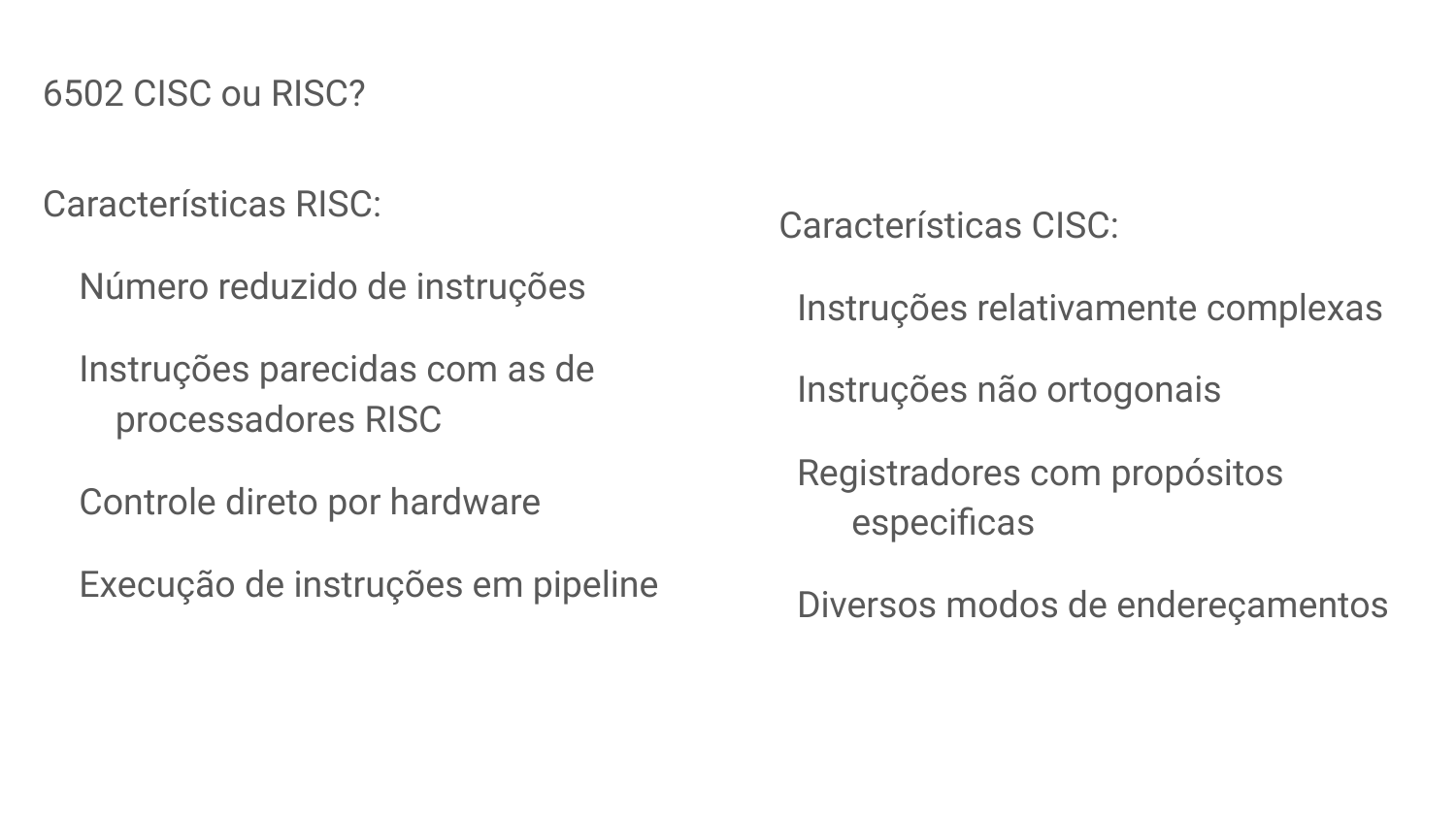

6502 CISC ou RISC?

Características RISC:
Número reduzido de instruções
Instruções parecidas com as de processadores RISC
Controle direto por hardware
Execução de instruções em pipeline
Características CISC:
Instruções relativamente complexas
Instruções não ortogonais
Registradores com propósitos especificas
Diversos modos de endereçamentos